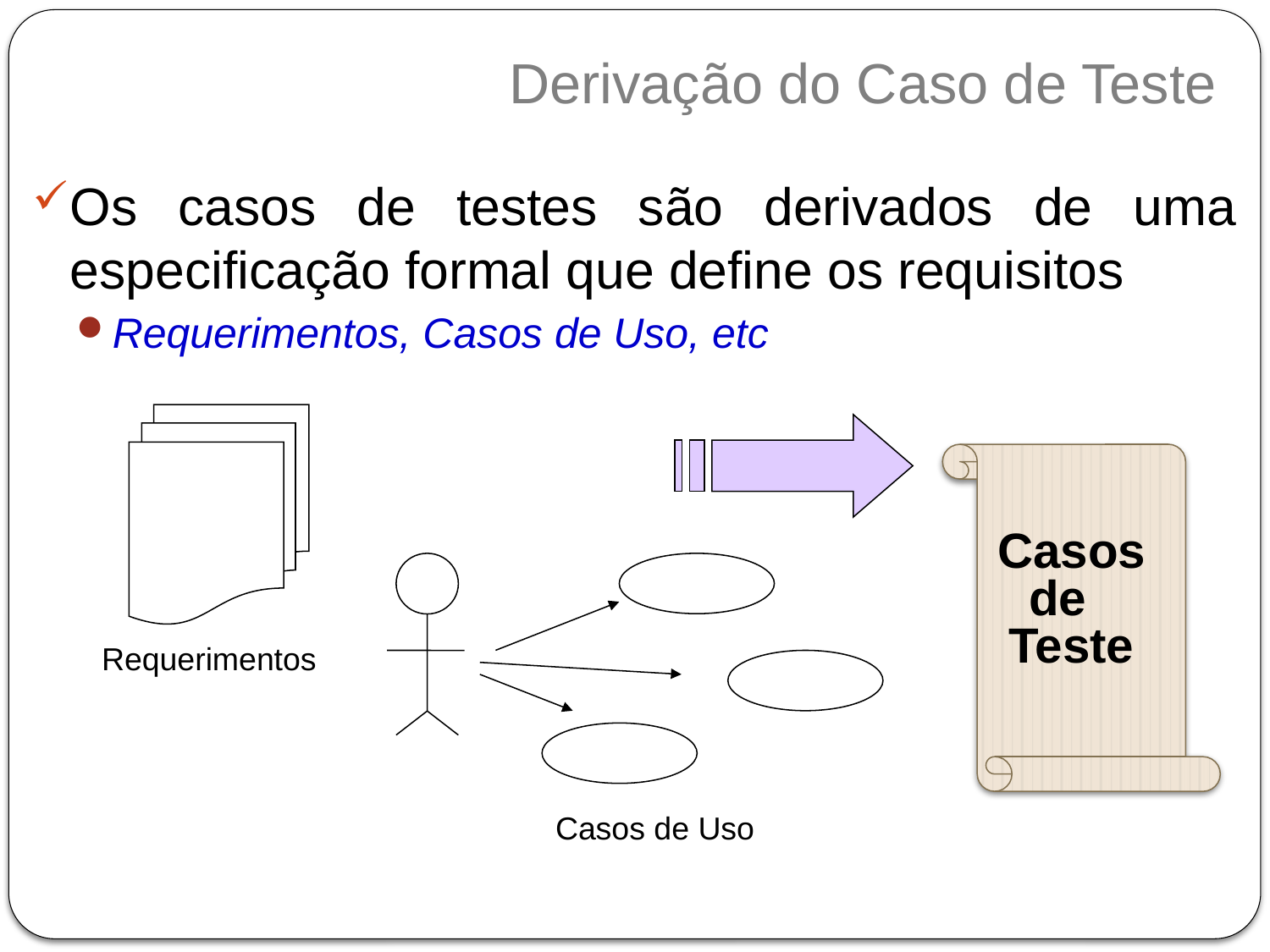

# Derivação do Caso de Teste
Os casos de testes são derivados de uma especificação formal que define os requisitos
Requerimentos, Casos de Uso, etc

Casos
de
Teste

Requerimentos
Casos de Uso